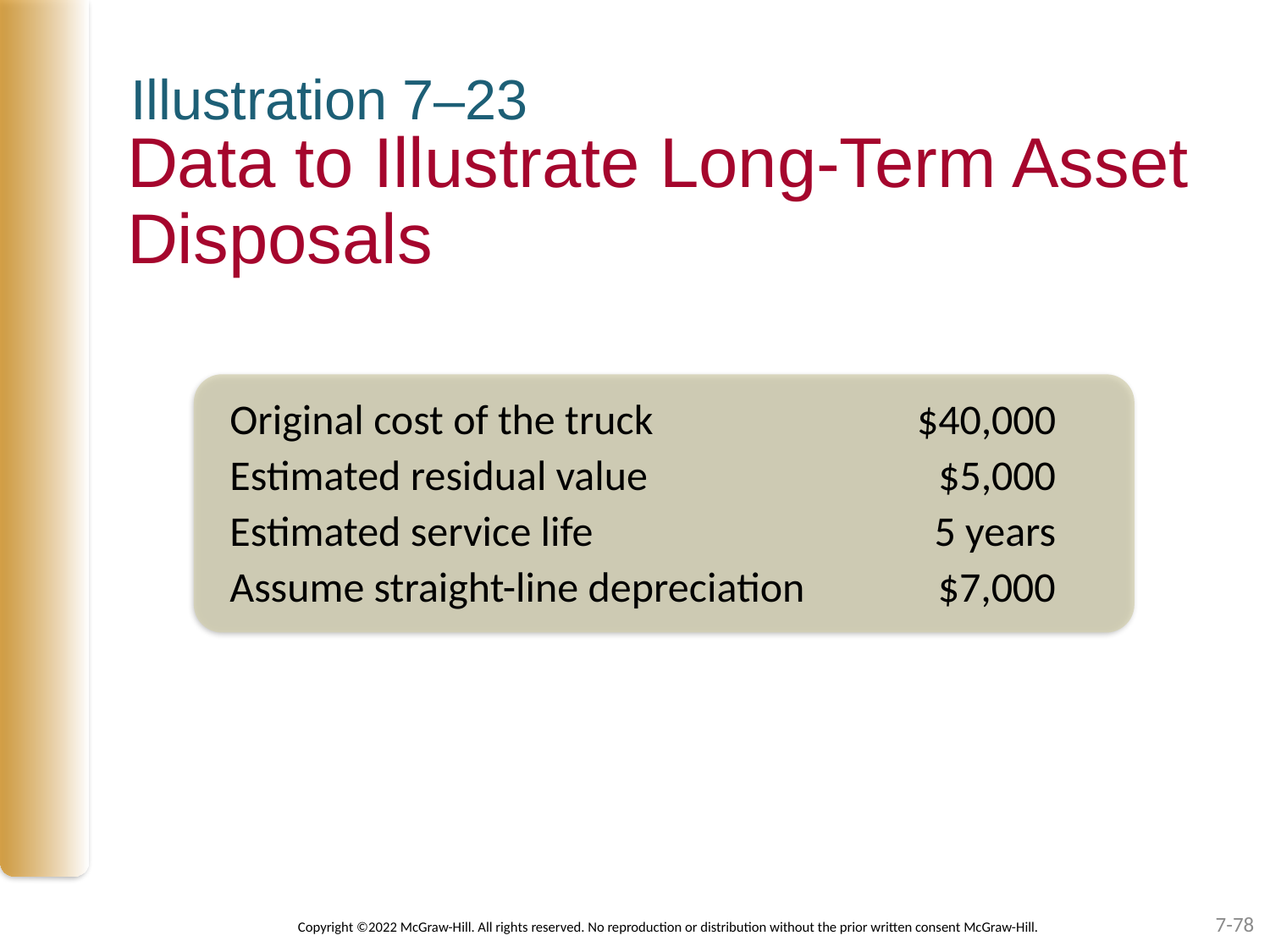

Illustration 7–23
# Data to Illustrate Long-Term Asset Disposals

Original cost of the truck 	$40,000
Estimated residual value 	$5,000
Estimated service life 	5 years
Assume straight-line depreciation              $7,000